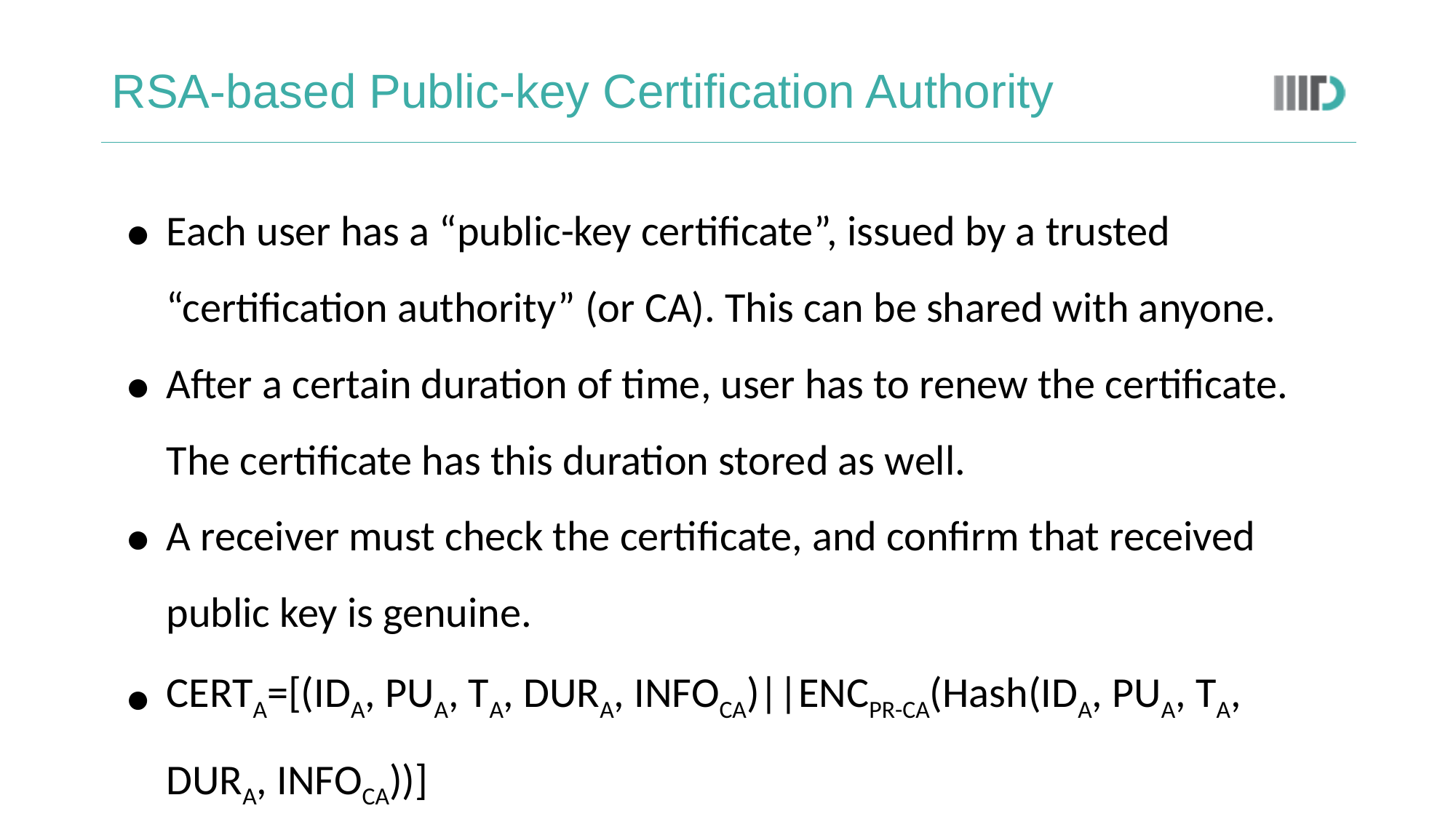

# RSA-based Public-key Certification Authority
Each user has a “public-key certificate”, issued by a trusted “certification authority” (or CA). This can be shared with anyone.
After a certain duration of time, user has to renew the certificate. The certificate has this duration stored as well.
A receiver must check the certificate, and confirm that received public key is genuine.
CERTA=[(IDA, PUA, TA, DURA, INFOCA)||ENCPR-CA(Hash(IDA, PUA, TA, DURA, INFOCA))]